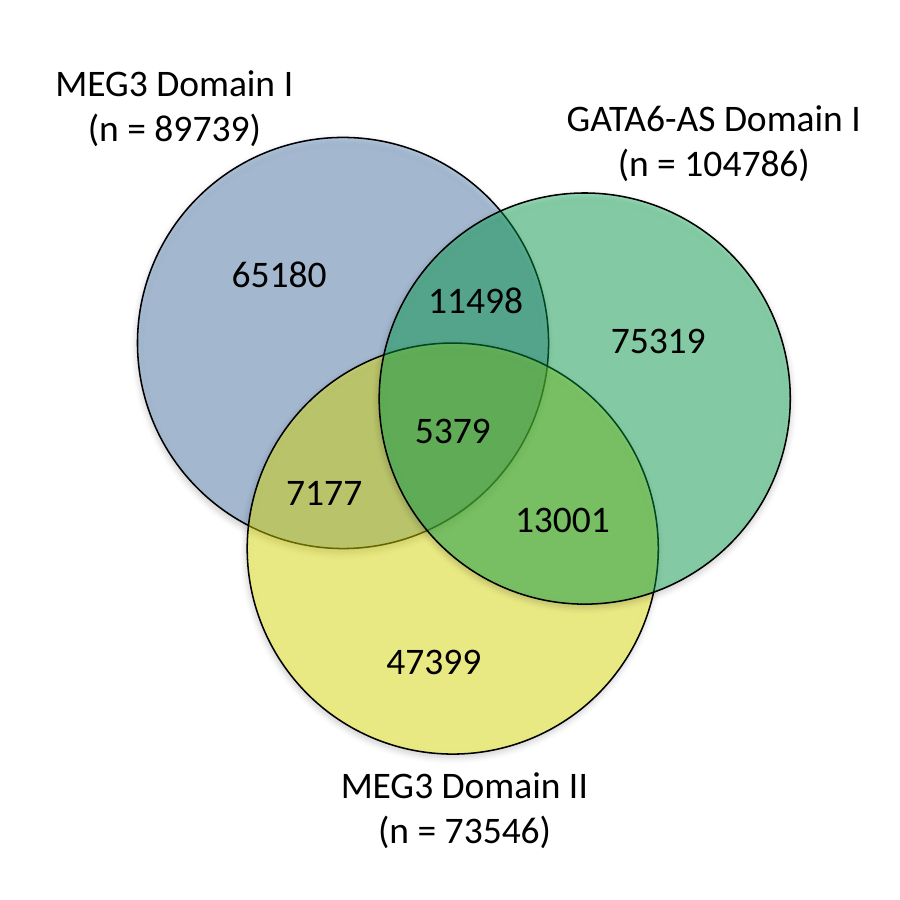

MEG3 Domain I
(n = 89739)
GATA6-AS Domain I
(n = 104786)

65180
11498
75319

5379
7177
13001
47399
MEG3 Domain II
(n = 73546)